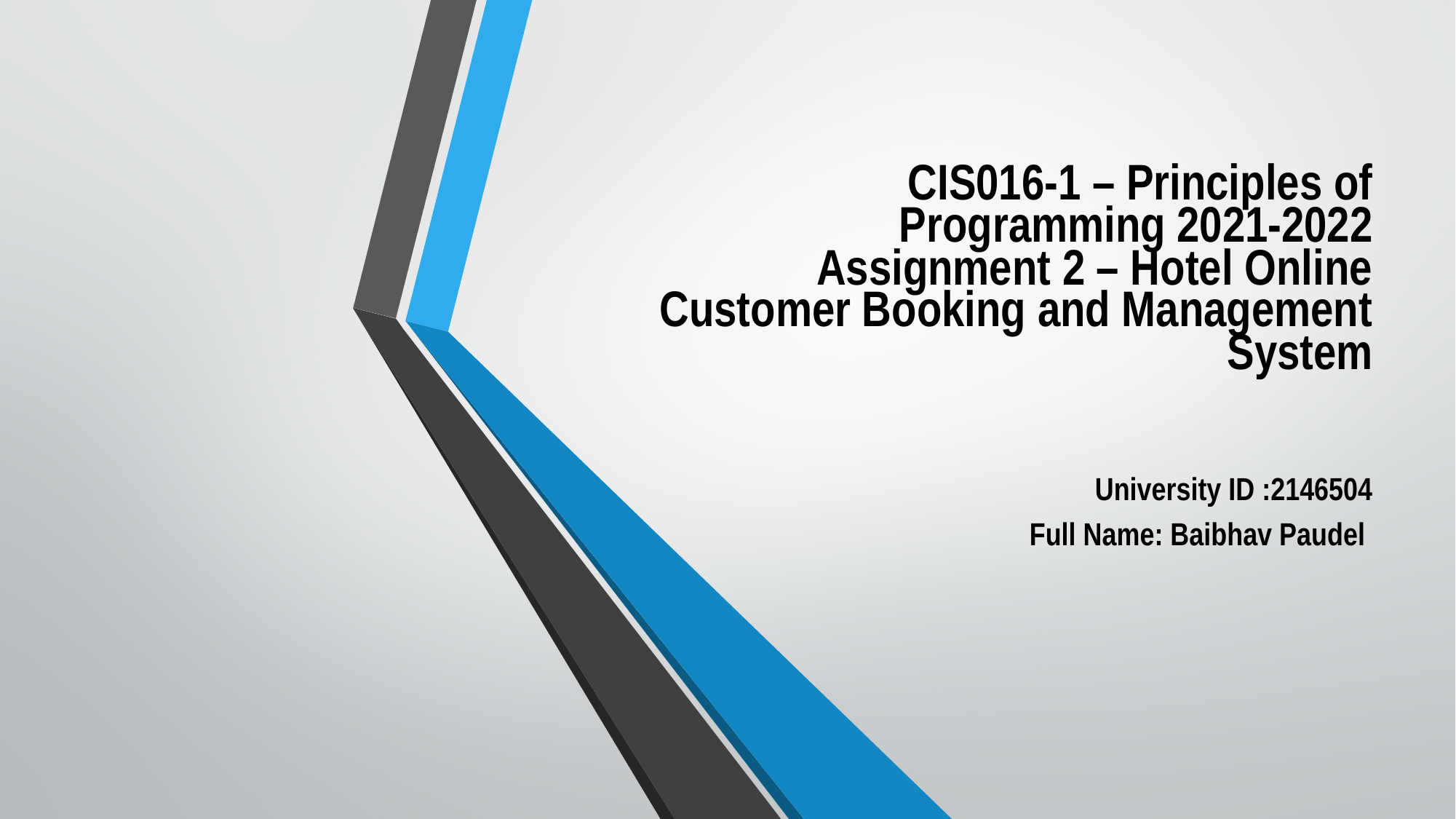

# CIS016-1 – Principles of Programming 2021-2022 Assignment 2 – Hotel Online Customer Booking and Management System
University ID :2146504
Full Name: Baibhav Paudel